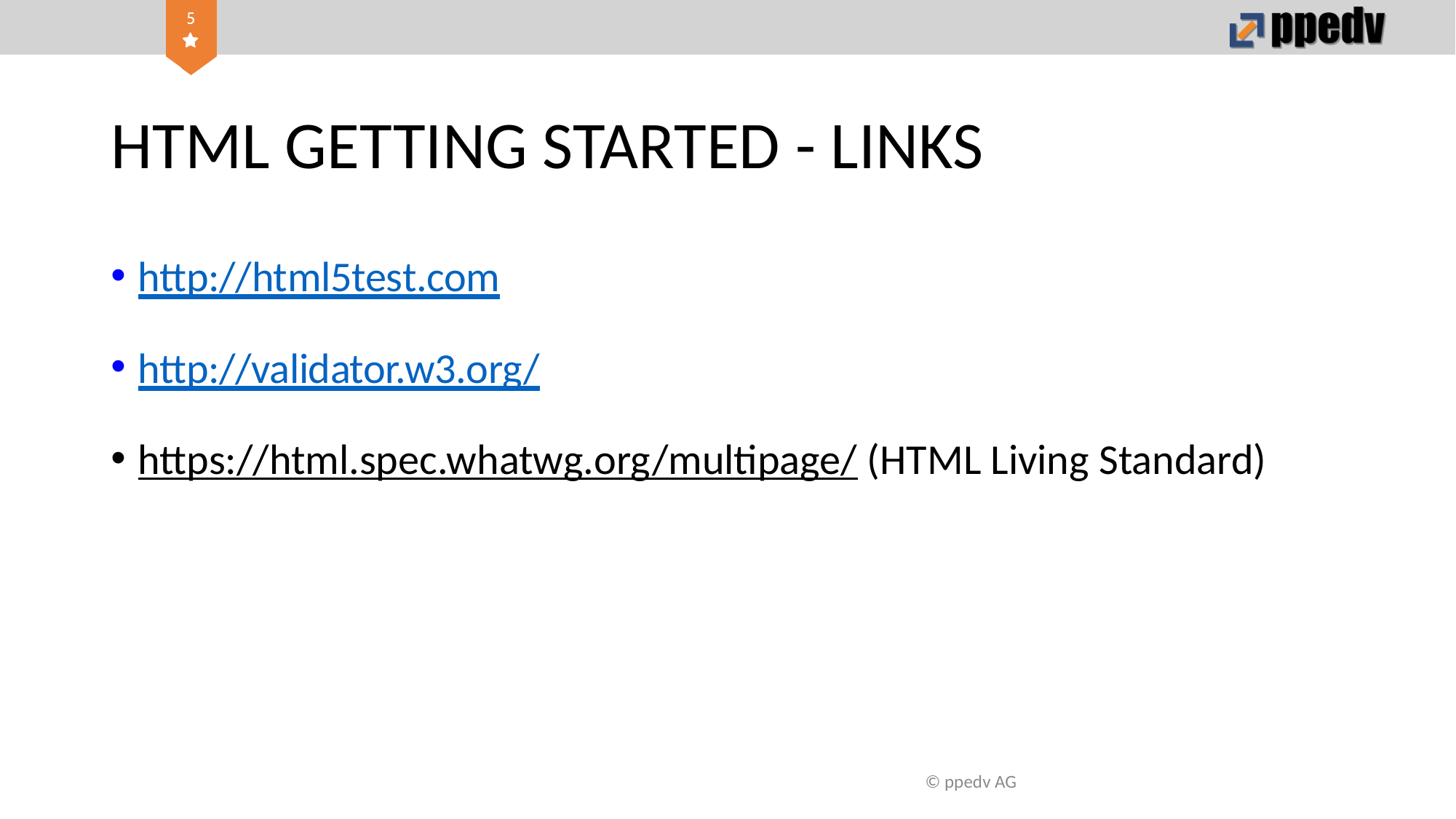

# HTML GETTING STARTED - LINKS
http://html5test.com
http://validator.w3.org/
https://html.spec.whatwg.org/multipage/ (HTML Living Standard)

© ppedv AG